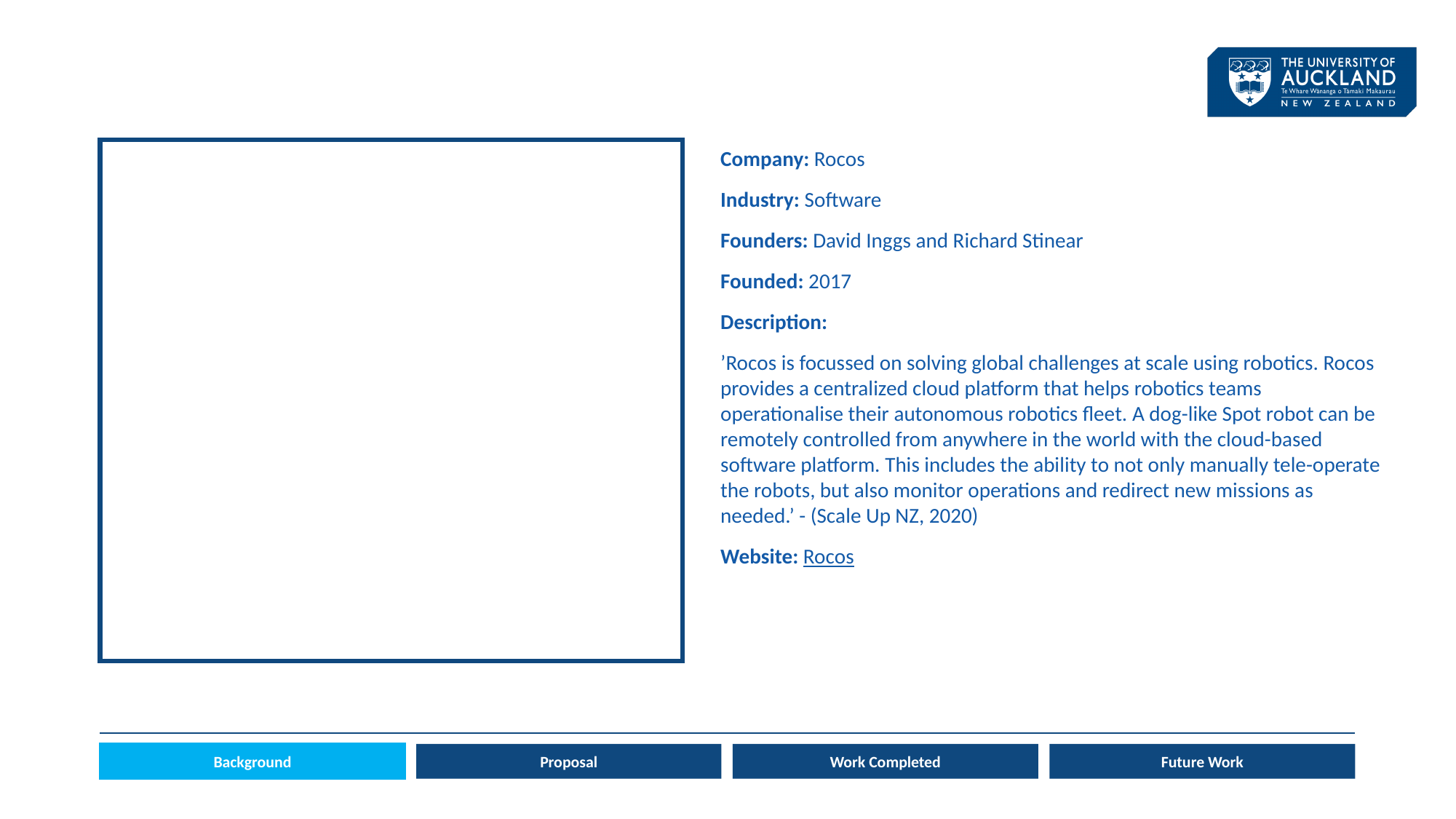

#
Company: Rocos
Industry: Software
Founders: David Inggs and Richard Stinear
Founded: 2017
Description:
’Rocos is focussed on solving global challenges at scale using robotics. Rocos provides a centralized cloud platform that helps robotics teams operationalise their autonomous robotics fleet. A dog-like Spot robot can be remotely controlled from anywhere in the world with the cloud-based software platform. This includes the ability to not only manually tele-operate the robots, but also monitor operations and redirect new missions as needed.’ - (Scale Up NZ, 2020)
Website: Rocos